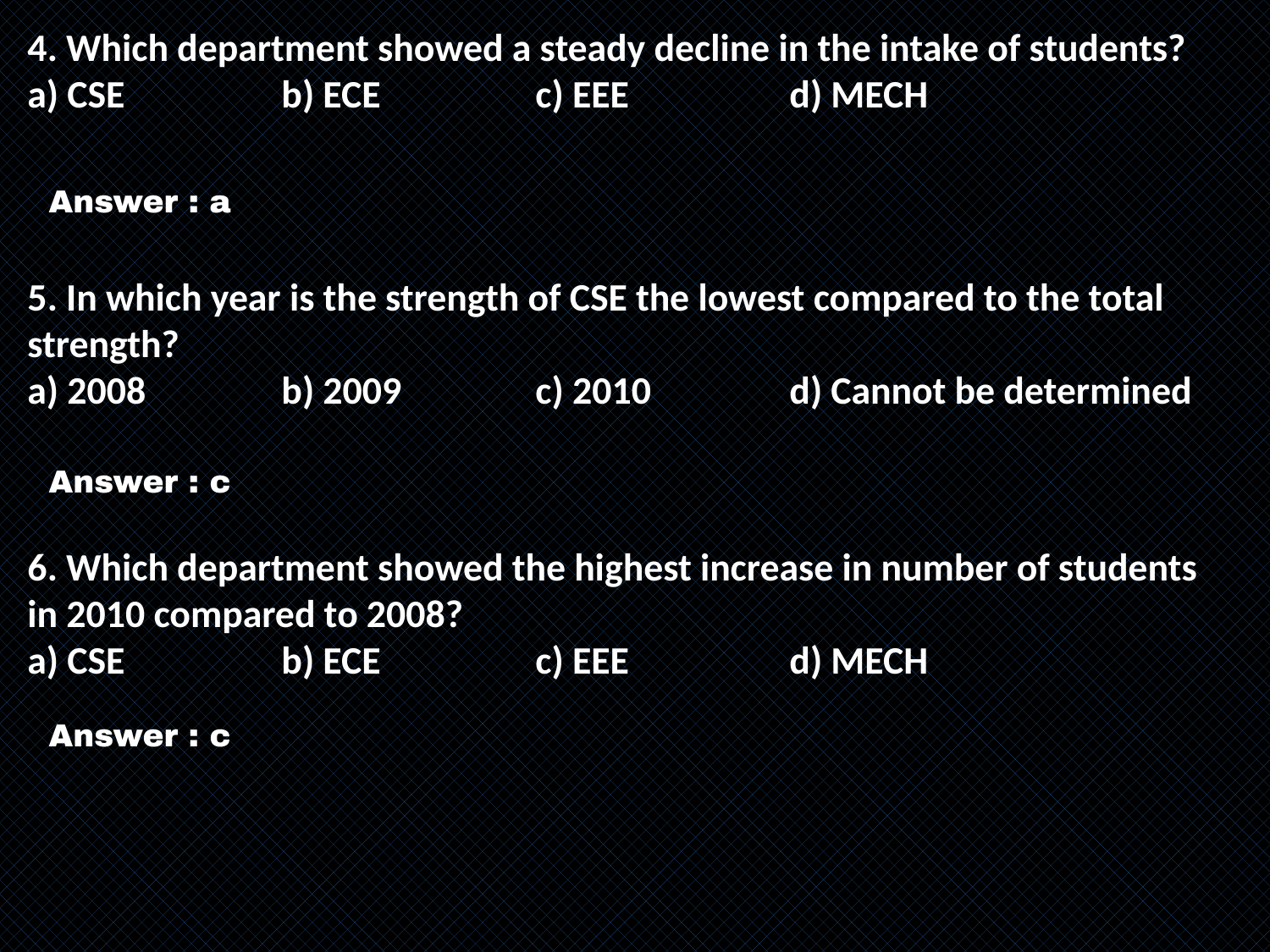

4. Which department showed a steady decline in the intake of students?
a) CSE		b) ECE		c) EEE		d) MECH
Answer : a
5. In which year is the strength of CSE the lowest compared to the total strength?
a) 2008		b) 2009		c) 2010	 	d) Cannot be determined
Answer : c
6. Which department showed the highest increase in number of students in 2010 compared to 2008?
a) CSE		b) ECE		c) EEE		d) MECH
Answer : c